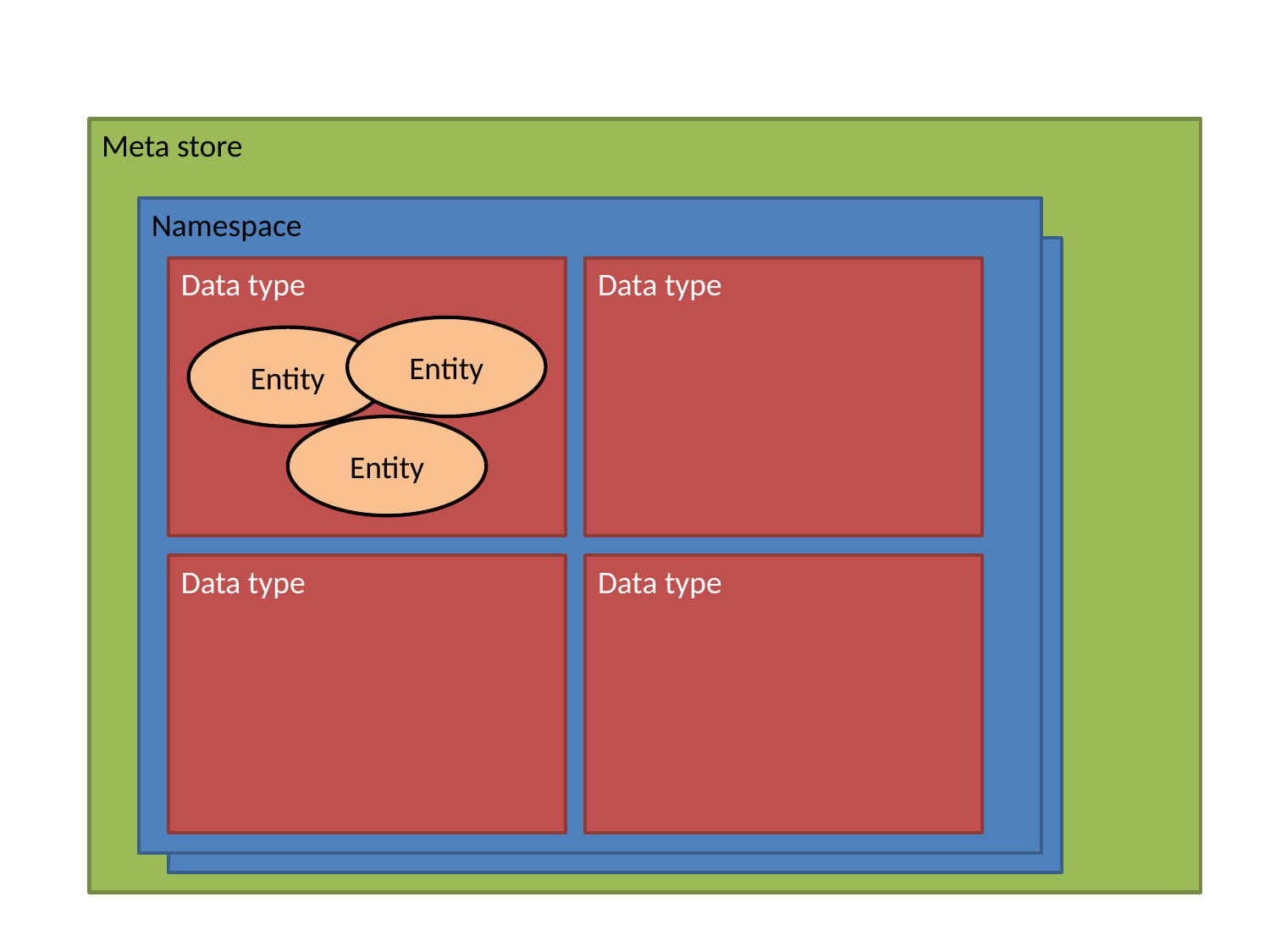

Meta store

Namespace

Data type

Data type
Entity
Entity
Entity

Data type

Data type